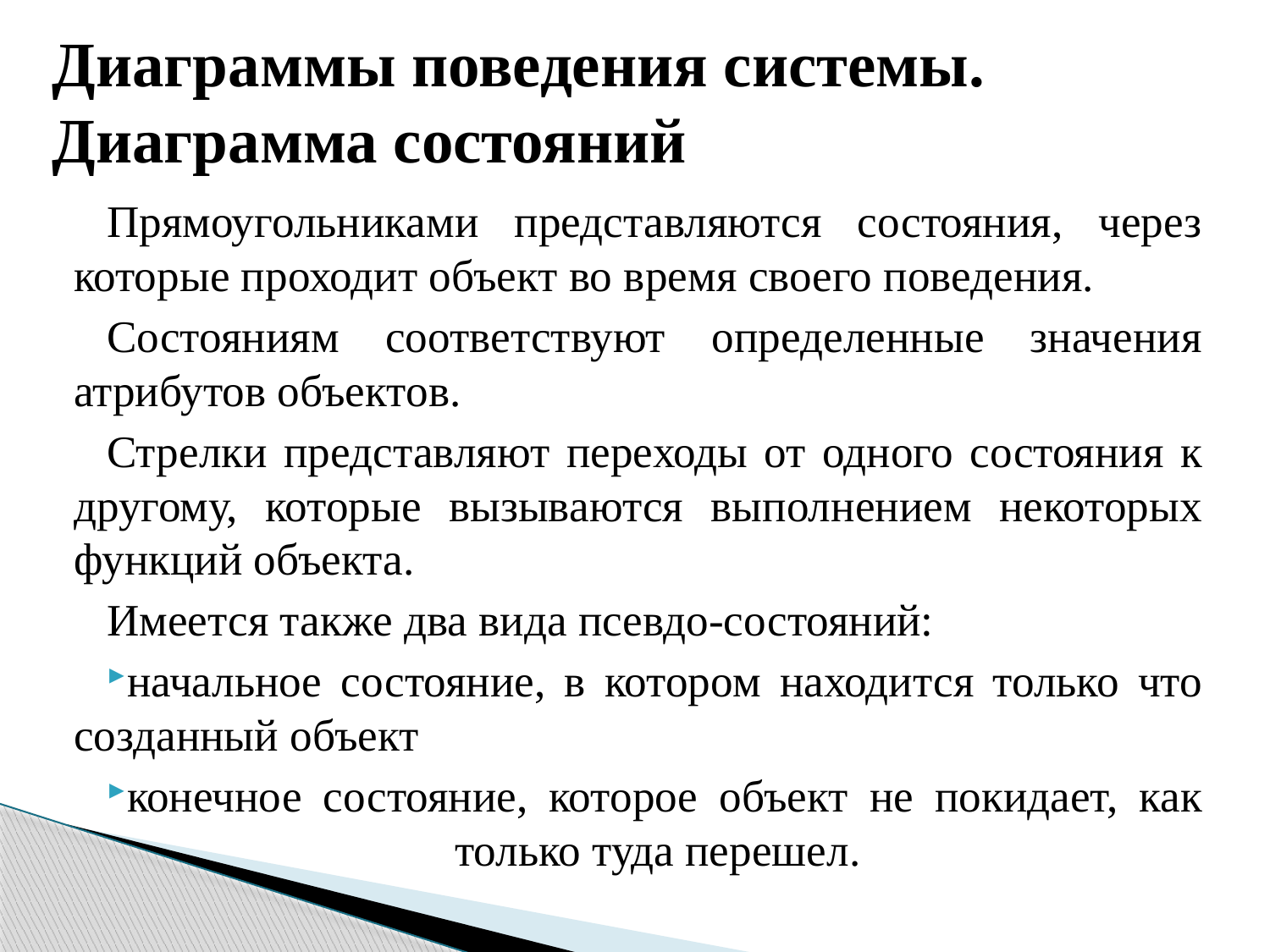

# Диаграммы поведения системы. Диаграмма состояний
Прямоугольниками представляются состояния, через которые проходит объект во время своего поведения.
Состояниям соответствуют определенные значения атрибутов объектов.
Стрелки представляют переходы от одного состояния к другому, которые вызываются выполнением некоторых функций объекта.
Имеется также два вида псевдо-состояний:
начальное состояние, в котором находится только что созданный объект
конечное состояние, которое объект не покидает, как 	    		только туда перешел.